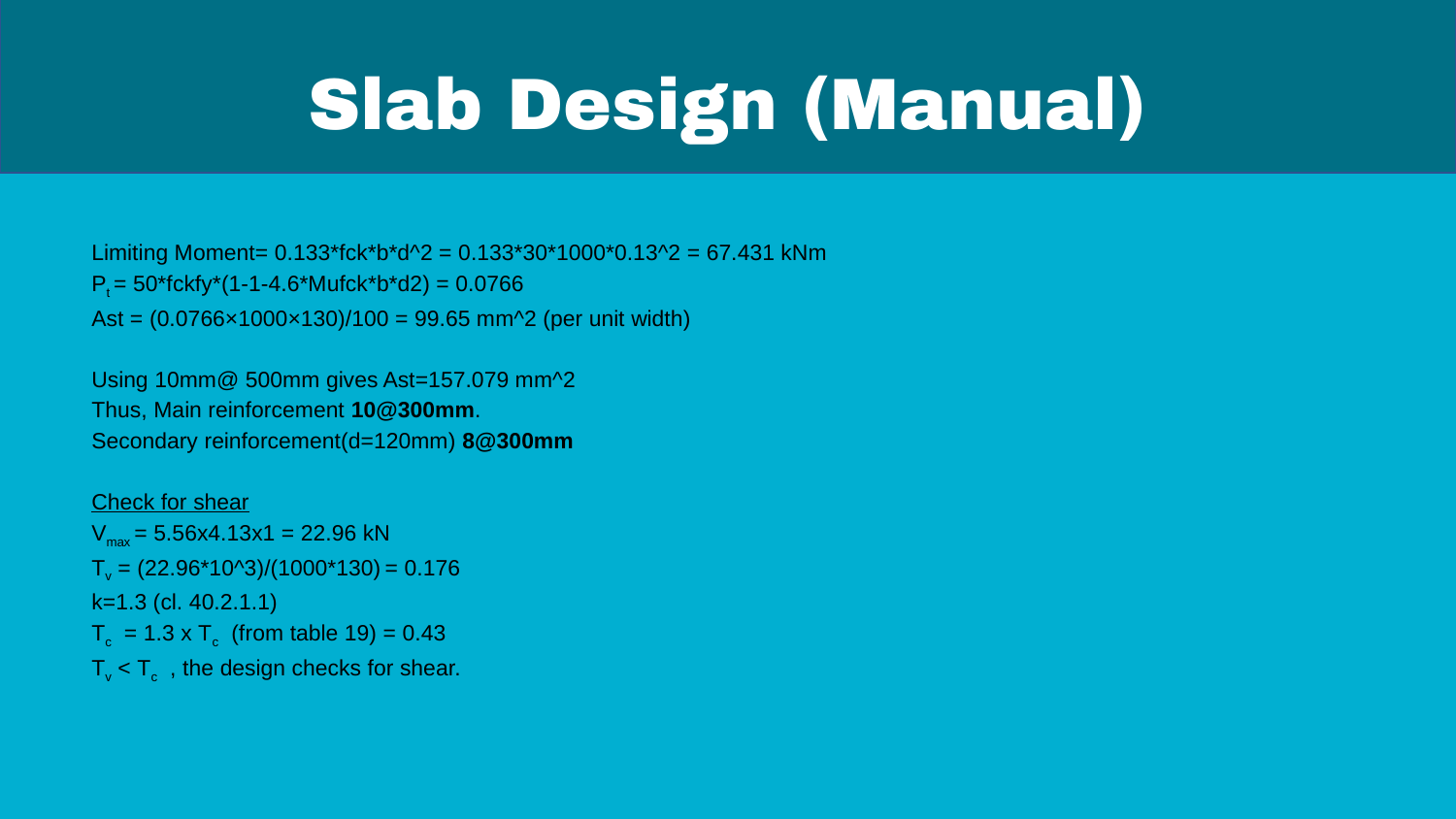

# Slab Design (Manual)
Limiting Moment= 0.133*fck*b*d^2 = 0.133*30*1000*0.13^2 = 67.431 kNm
Pt = 50*fckfy*(1-1-4.6*Mufck*b*d2) = 0.0766
Ast = (0.0766×1000×130)/100 = 99.65 mm^2 (per unit width)

Using 10mm@ 500mm gives Ast=157.079 mm^2
Thus, Main reinforcement 10@300mm.
Secondary reinforcement(d=120mm) 8@300mm

Check for shear
Vmax = 5.56x4.13x1 = 22.96 kN
Τv = (22.96*10^3)/(1000*130) = 0.176
k=1.3 (cl. 40.2.1.1)
Τc  = 1.3 x Τc  (from table 19) = 0.43
Τv < Τc  , the design checks for shear.